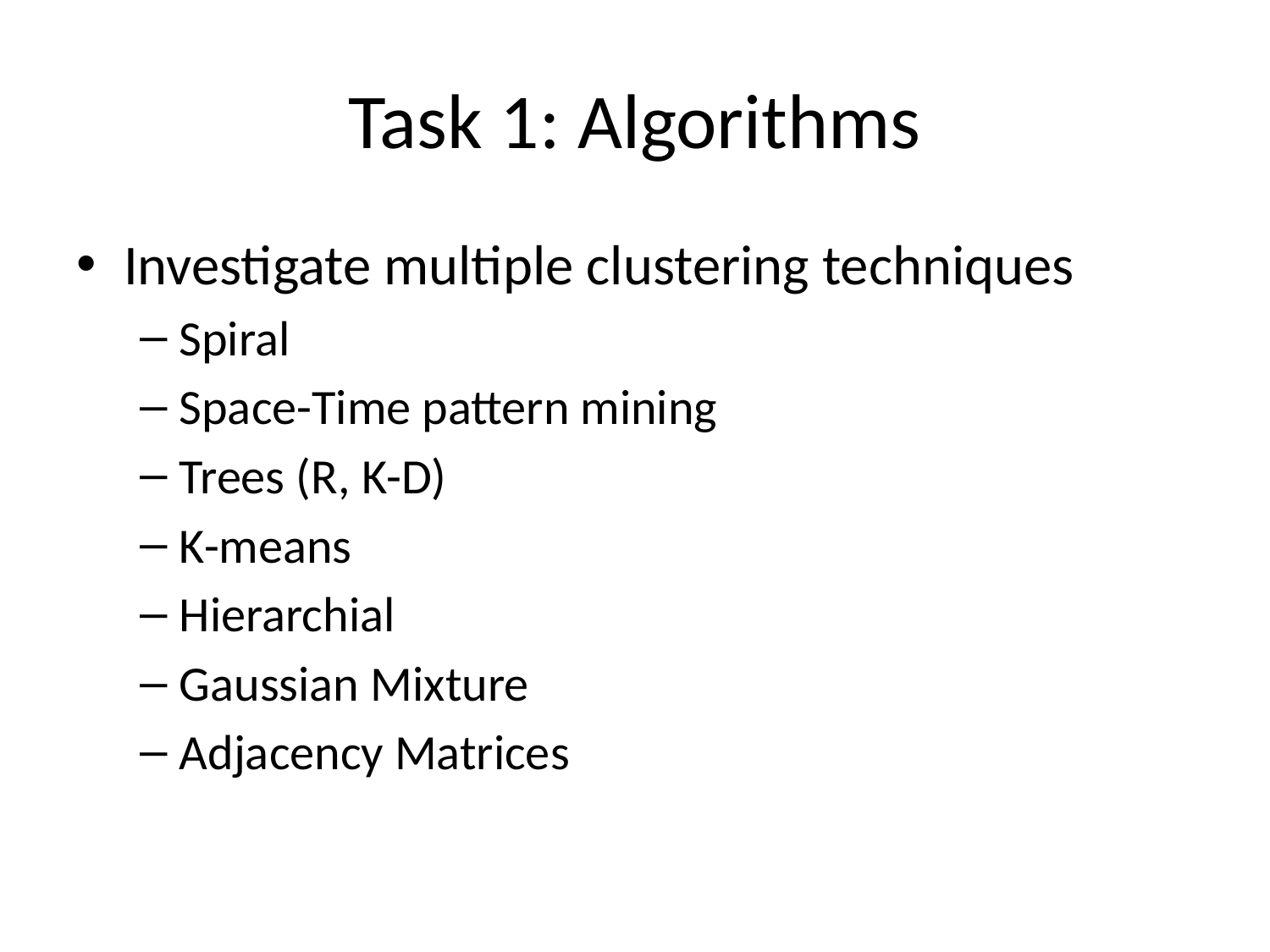

# Task 1: Algorithms
Investigate multiple clustering techniques
Spiral
Space-Time pattern mining
Trees (R, K-D)
K-means
Hierarchial
Gaussian Mixture
Adjacency Matrices